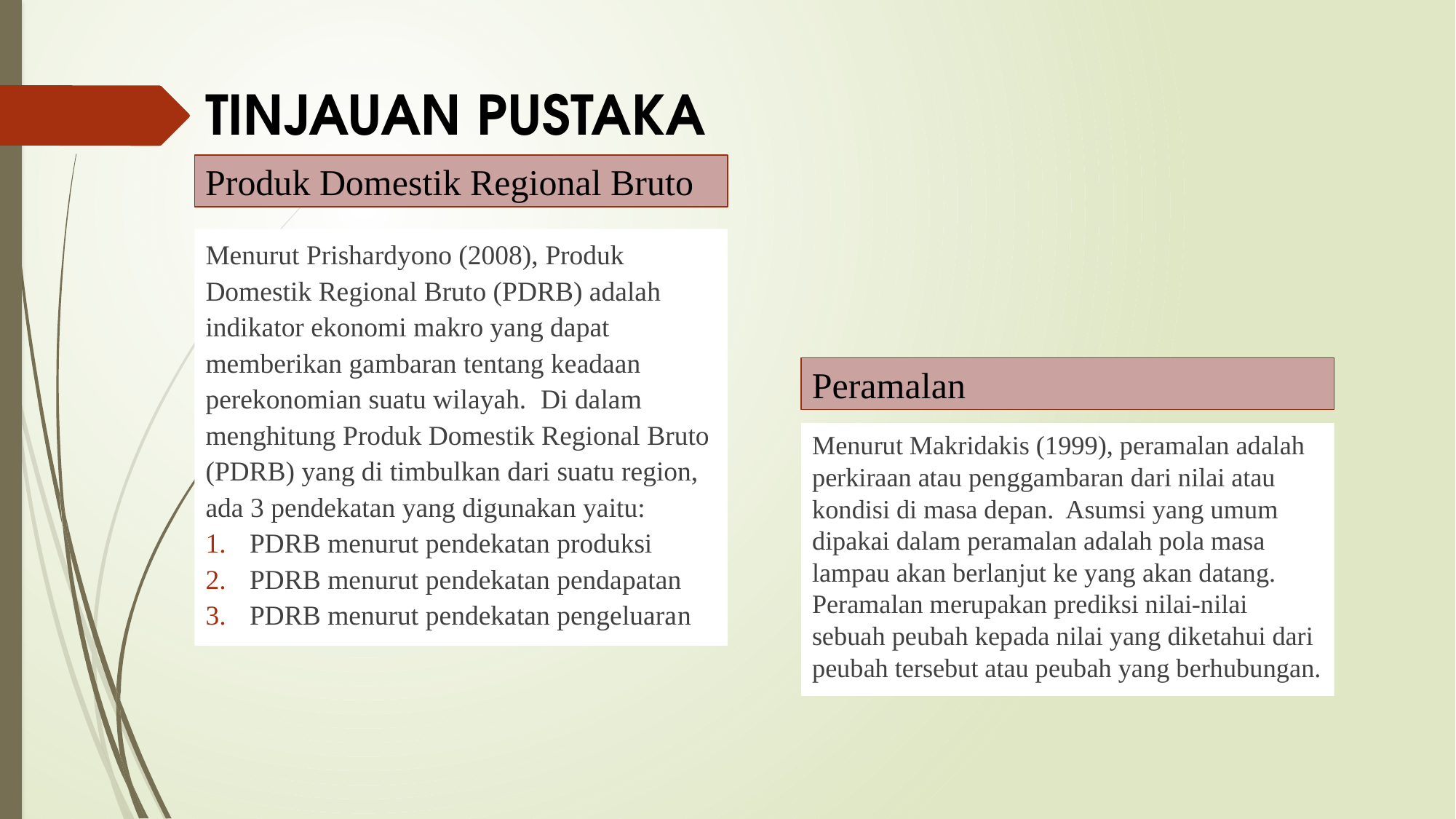

# TINJAUAN PUSTAKA
Produk Domestik Regional Bruto
Menurut Prishardyono (2008), Produk Domestik Regional Bruto (PDRB) adalah indikator ekonomi makro yang dapat memberikan gambaran tentang keadaan perekonomian suatu wilayah.  Di dalam menghitung Produk Domestik Regional Bruto (PDRB) yang di timbulkan dari suatu region, ada 3 pendekatan yang digunakan yaitu:
PDRB menurut pendekatan produksi
PDRB menurut pendekatan pendapatan
PDRB menurut pendekatan pengeluaran
Peramalan
Menurut Makridakis (1999), peramalan adalah perkiraan atau penggambaran dari nilai atau kondisi di masa depan.  Asumsi yang umum dipakai dalam peramalan adalah pola masa lampau akan berlanjut ke yang akan datang.  Peramalan merupakan prediksi nilai-nilai sebuah peubah kepada nilai yang diketahui dari peubah tersebut atau peubah yang berhubungan.